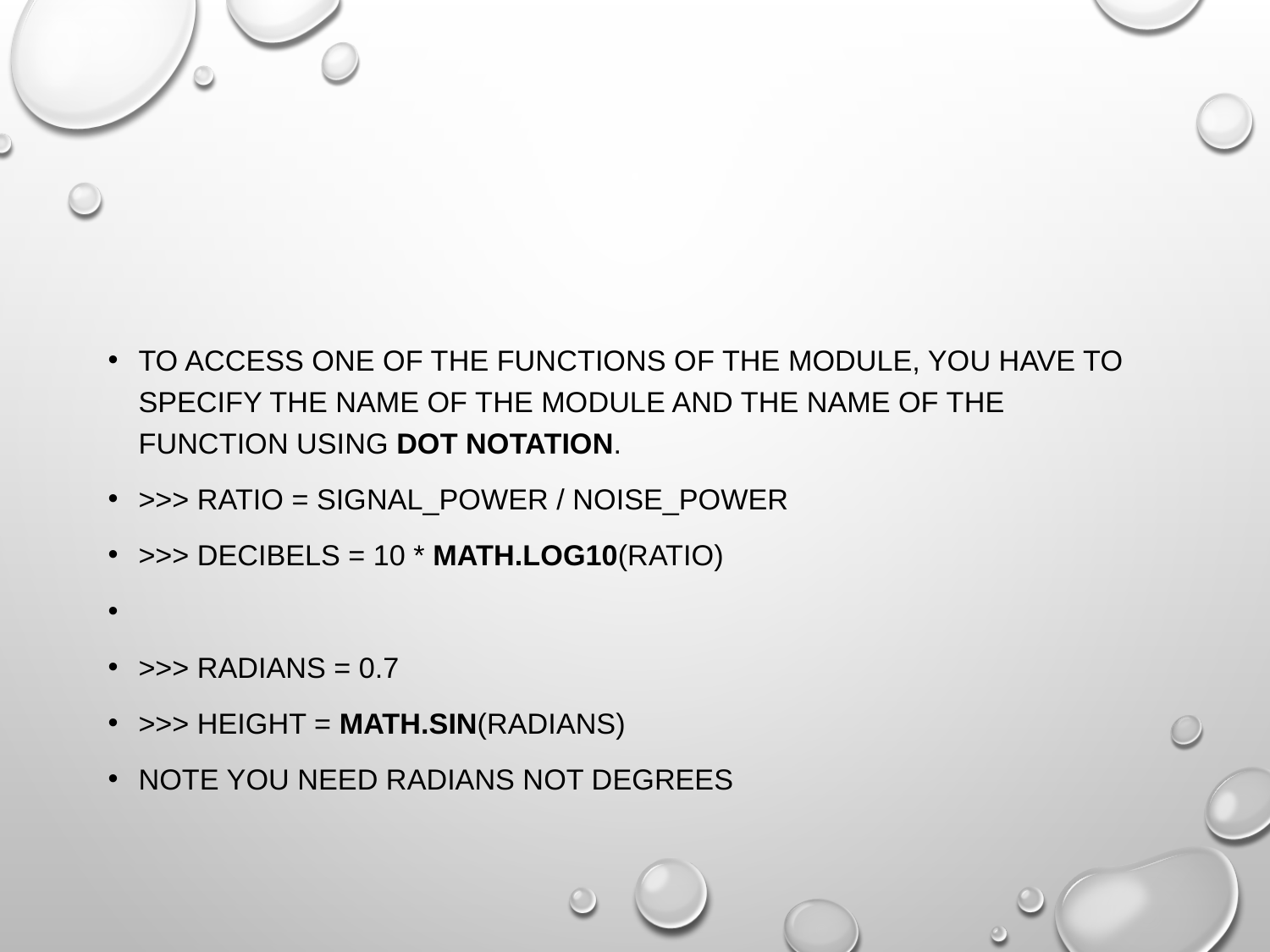

#
To access one of the functions of the module, you have to specify the name of the module and the name of the function using dot notation.
>>> ratio = signal_power / noise_power
>>> decibels = 10 * math.log10(ratio)

>>> radians = 0.7
>>> height = math.sin(radians)
Note you need radians not degrees